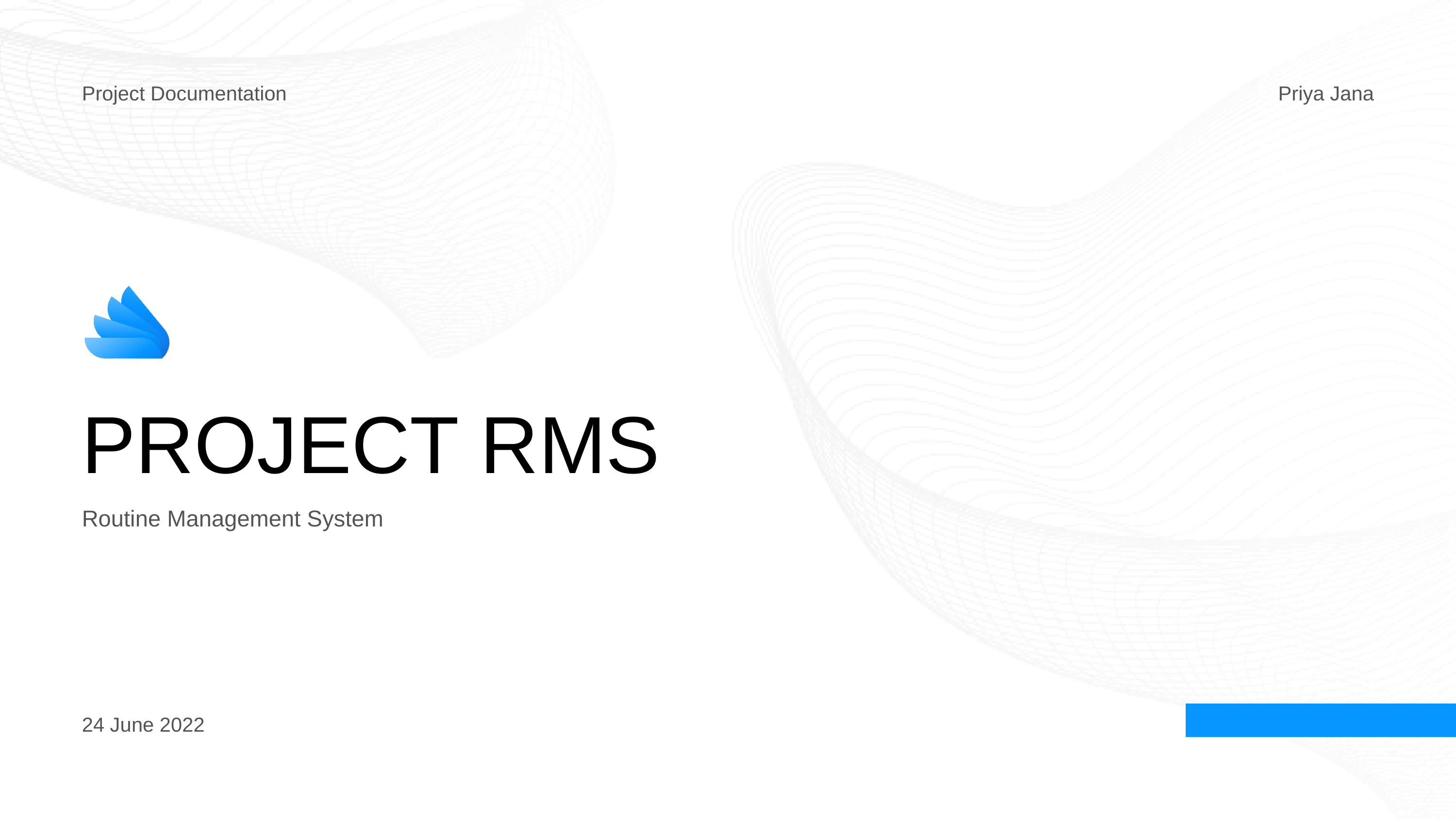

Project Documentation
Priya Jana

PROJECT RMS
Routine Management System

24 June 2022